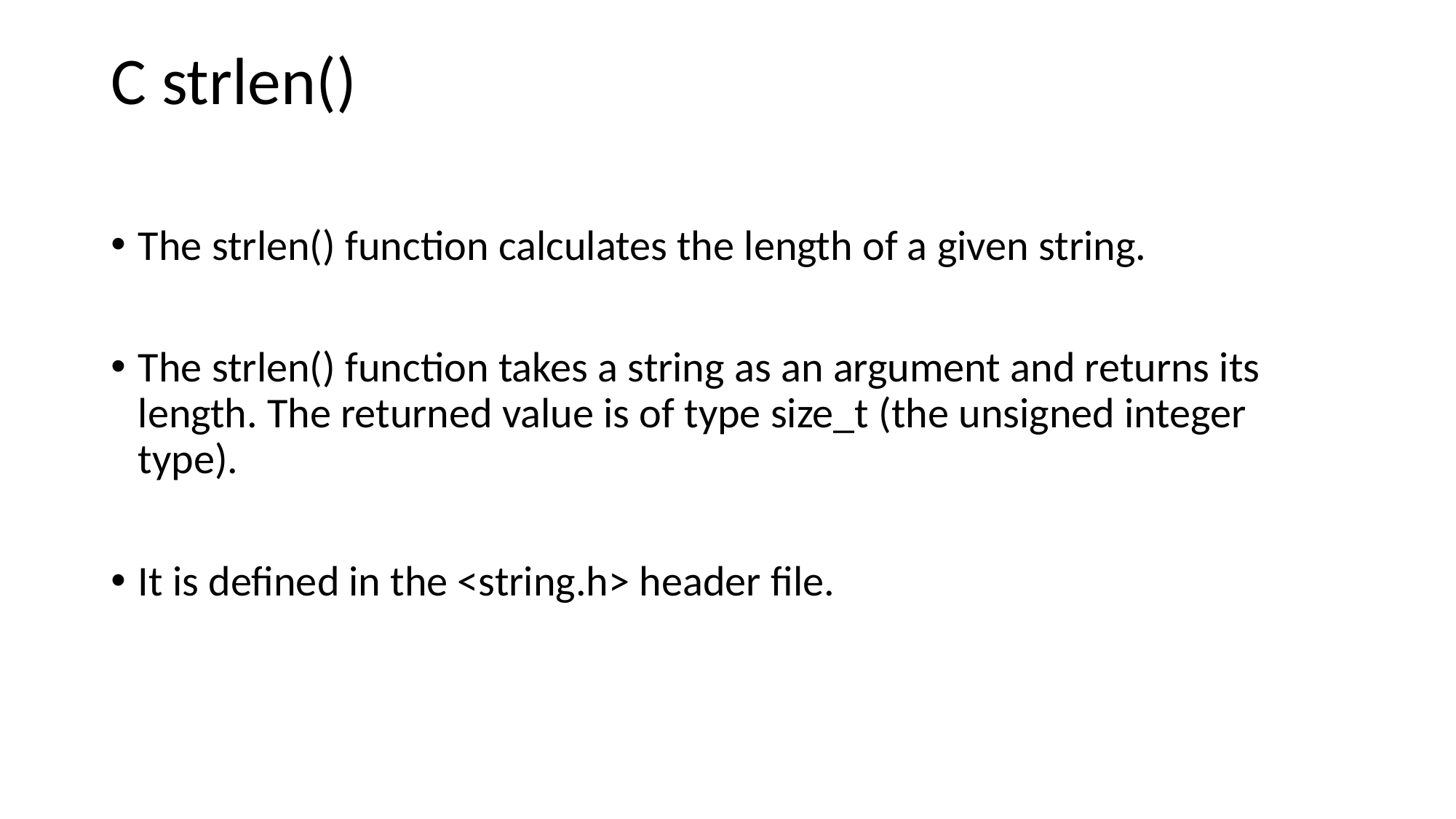

# C strlen()
The strlen() function calculates the length of a given string.

The strlen() function takes a string as an argument and returns its length. The returned value is of type size_t (the unsigned integer type).

It is defined in the <string.h> header file.